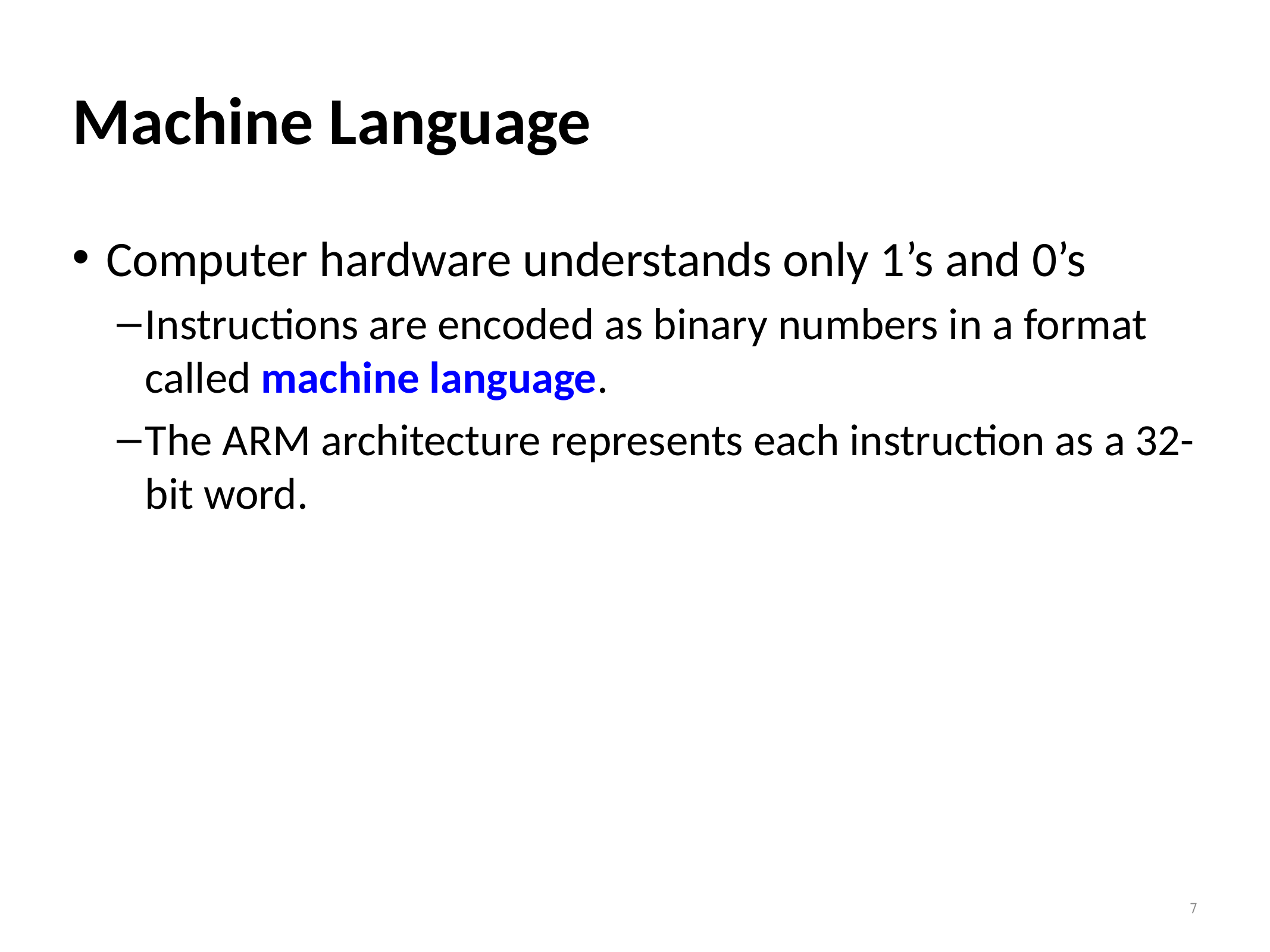

# Machine Language
Computer hardware understands only 1’s and 0’s
Instructions are encoded as binary numbers in a format called machine language.
The ARM architecture represents each instruction as a 32-bit word.
7